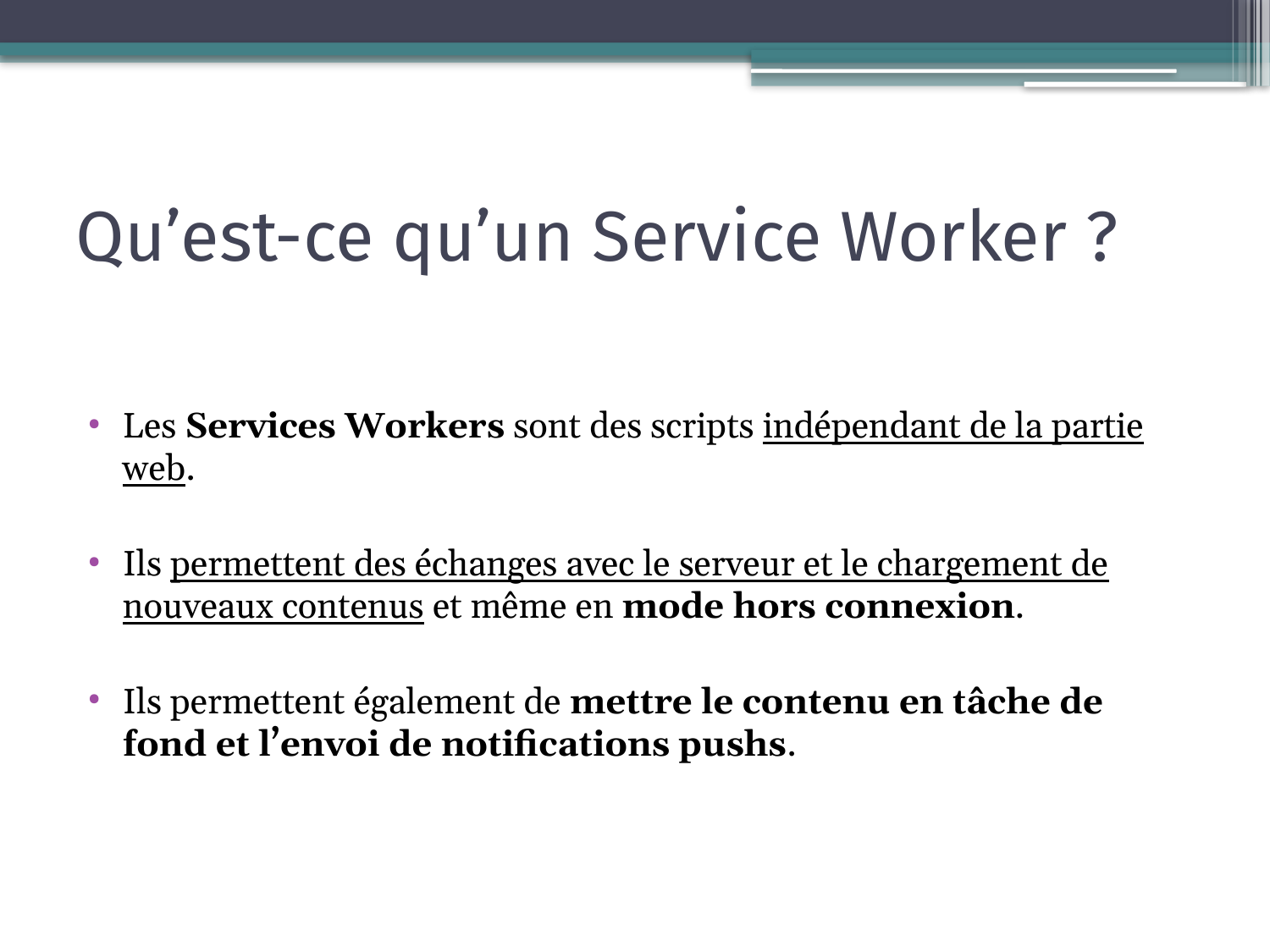

# Qu’est-ce qu’un Service Worker ?
Les Services Workers sont des scripts indépendant de la partie web.

Ils permettent des échanges avec le serveur et le chargement de nouveaux contenus et même en mode hors connexion.

Ils permettent également de mettre le contenu en tâche de fond et l’envoi de notifications pushs.